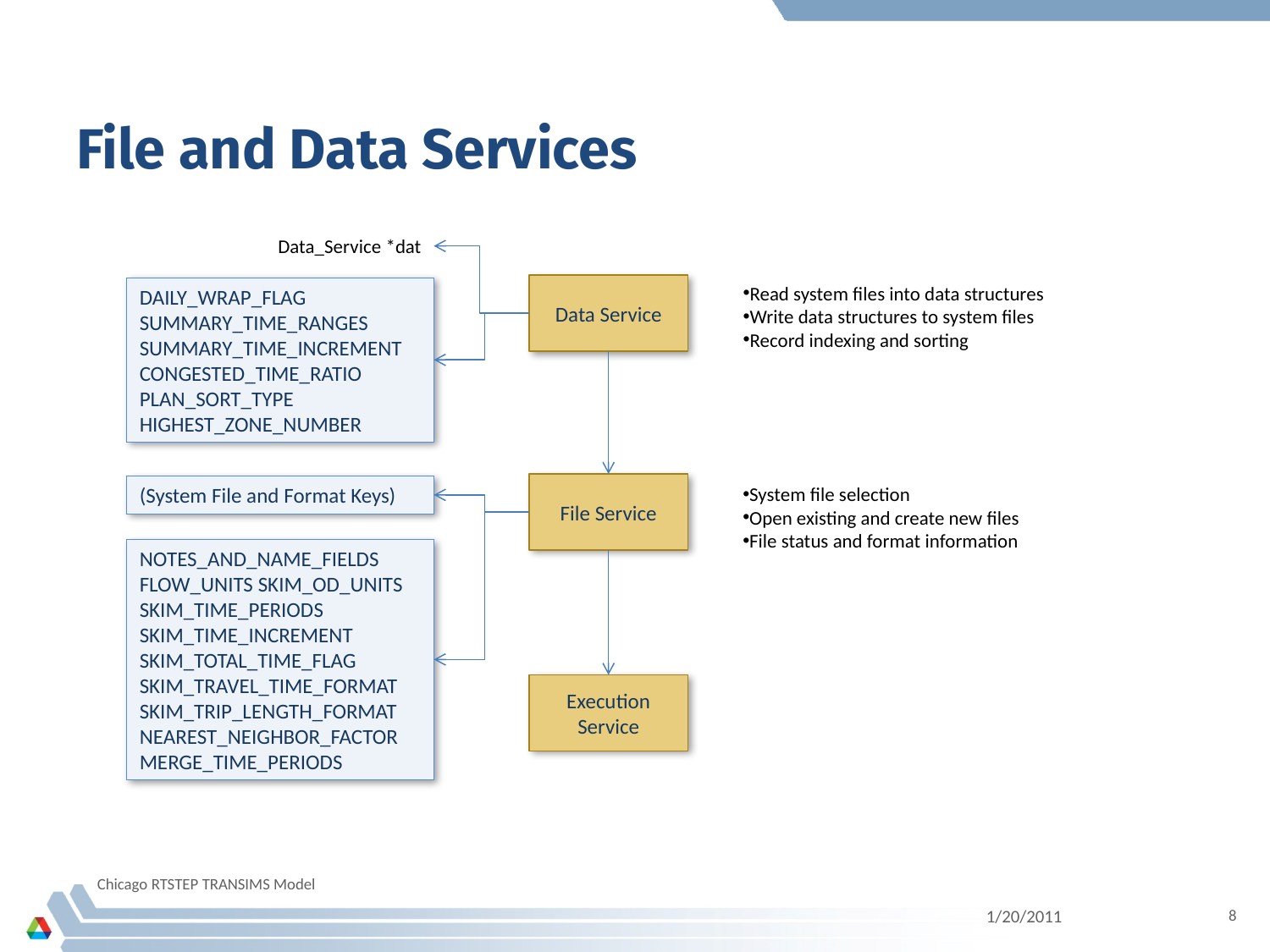

# File and Data Services
Data_Service *dat
Data Service
Read system files into data structures
Write data structures to system files
Record indexing and sorting
DAILY_WRAP_FLAG  SUMMARY_TIME_RANGES
SUMMARY_TIME_INCREMENT
CONGESTED_TIME_RATIO PLAN_SORT_TYPE HIGHEST_ZONE_NUMBER
File Service
(System File and Format Keys)
System file selection
Open existing and create new files
File status and format information
NOTES_AND_NAME_FIELDS FLOW_UNITS SKIM_OD_UNITS SKIM_TIME_PERIODS
SKIM_TIME_INCREMENT SKIM_TOTAL_TIME_FLAG SKIM_TRAVEL_TIME_FORMAT SKIM_TRIP_LENGTH_FORMAT
NEAREST_NEIGHBOR_FACTOR MERGE_TIME_PERIODS
Execution Service
Chicago RTSTEP TRANSIMS Model
1/20/2011
8